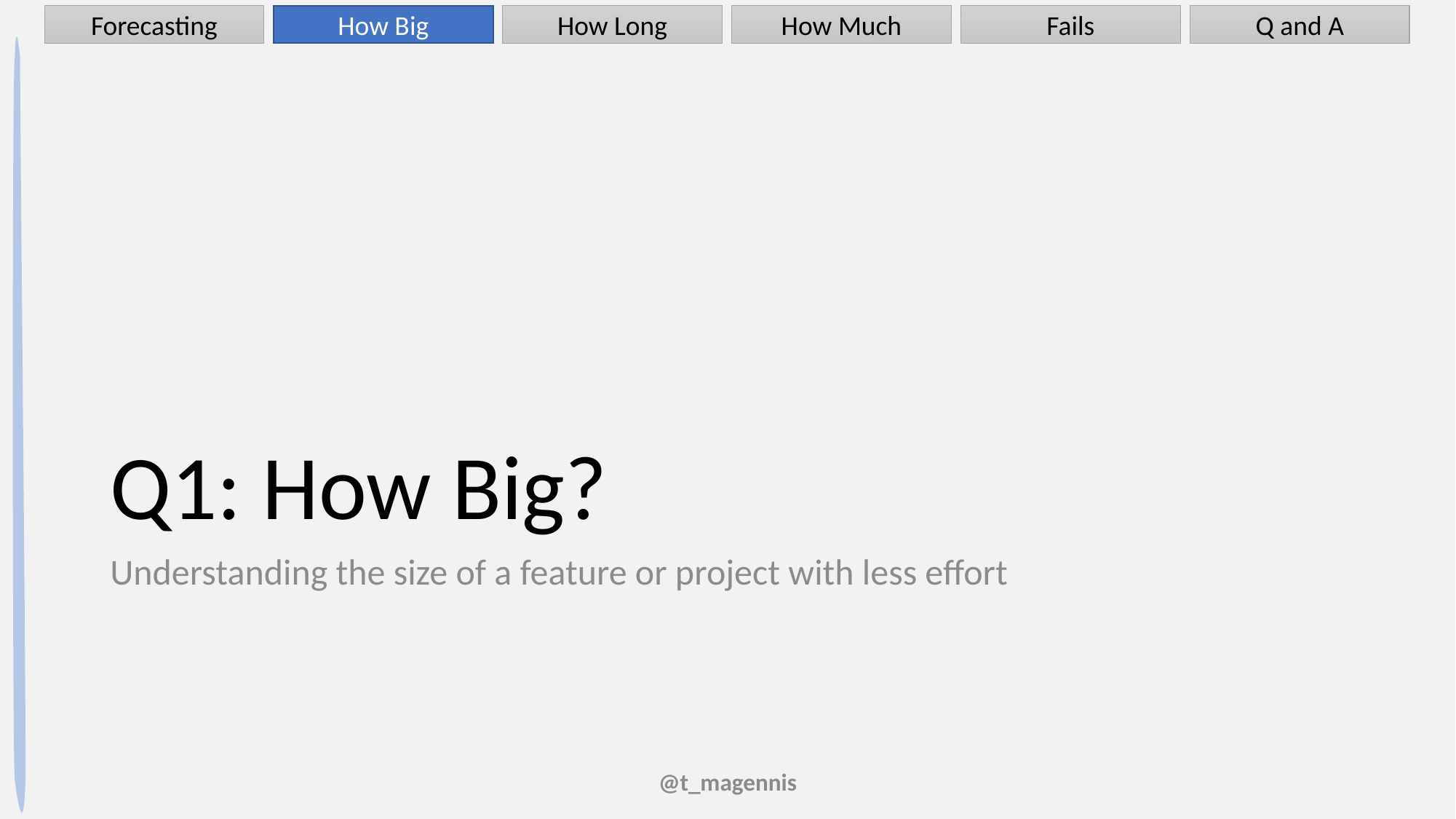

Forecasting
How Big
How Long
How Much
Fails
Q and A
# Q1: How Big?
Understanding the size of a feature or project with less effort
@t_magennis